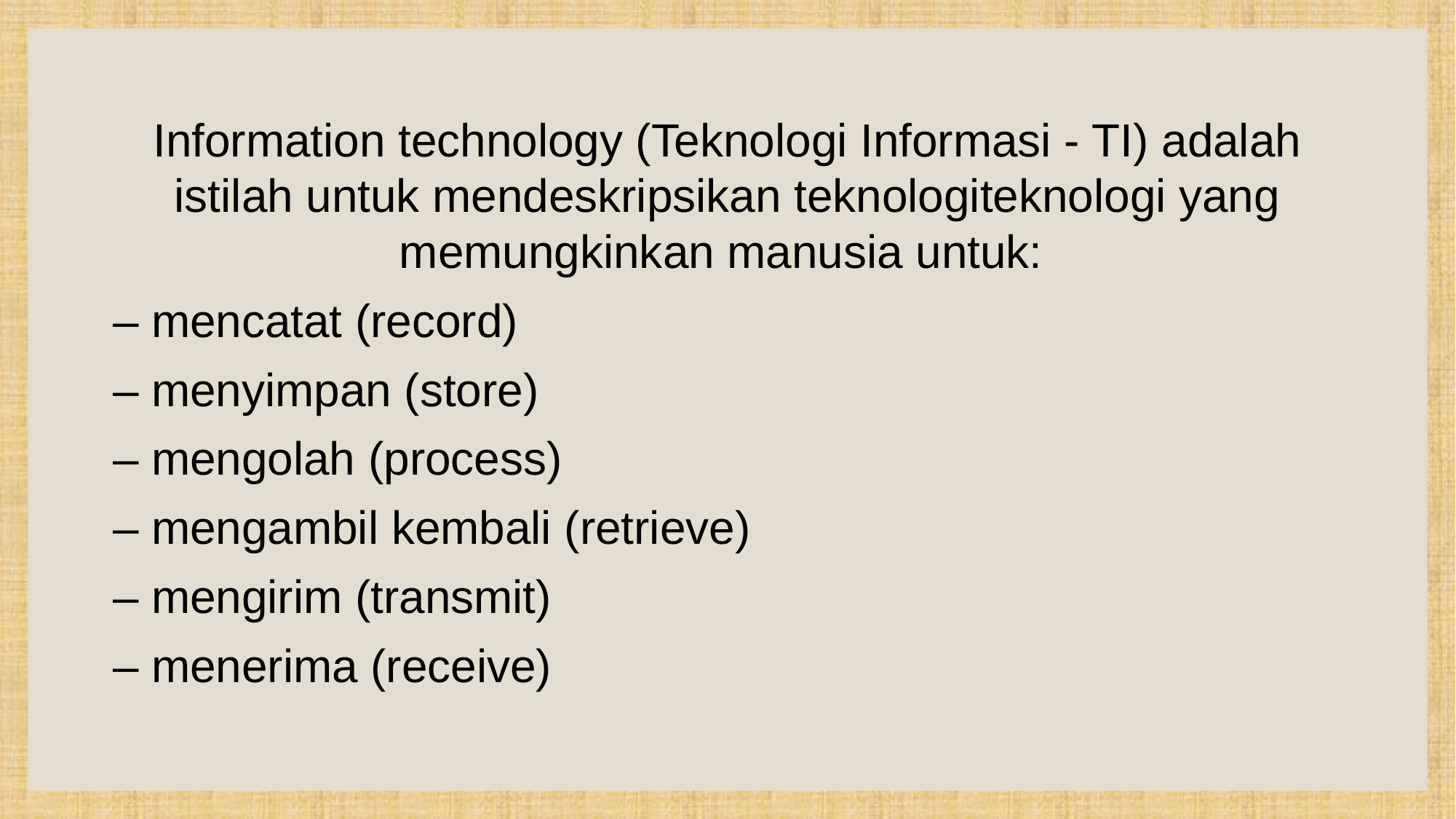

Information technology (Teknologi Informasi - TI) adalah istilah untuk mendeskripsikan teknologiteknologi yang memungkinkan manusia untuk:
– mencatat (record)
– menyimpan (store)
– mengolah (process)
– mengambil kembali (retrieve)
– mengirim (transmit)
– menerima (receive)